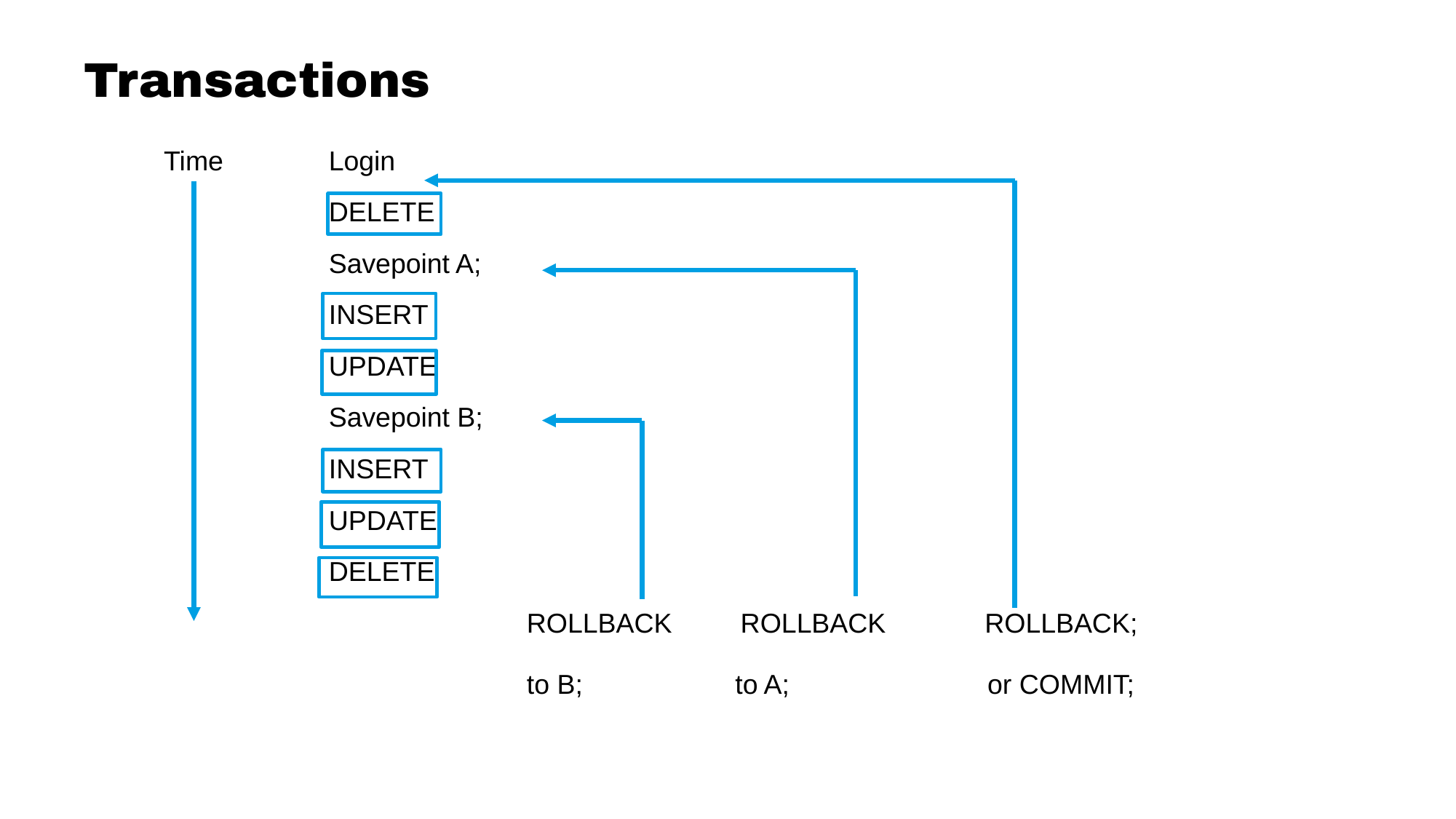

# Transactions
| Time | Login |  |
| --- | --- | --- |
|  | DELETE |  |
|  | Savepoint A; |  |
|  | INSERT |  |
|  | UPDATE |  |
|  | Savepoint B; |  |
|  | INSERT |  |
|  | UPDATE |  |
|  | DELETE |  |
|  |  | ROLLBACK ROLLBACK ROLLBACK; to B; to A; or COMMIT; |